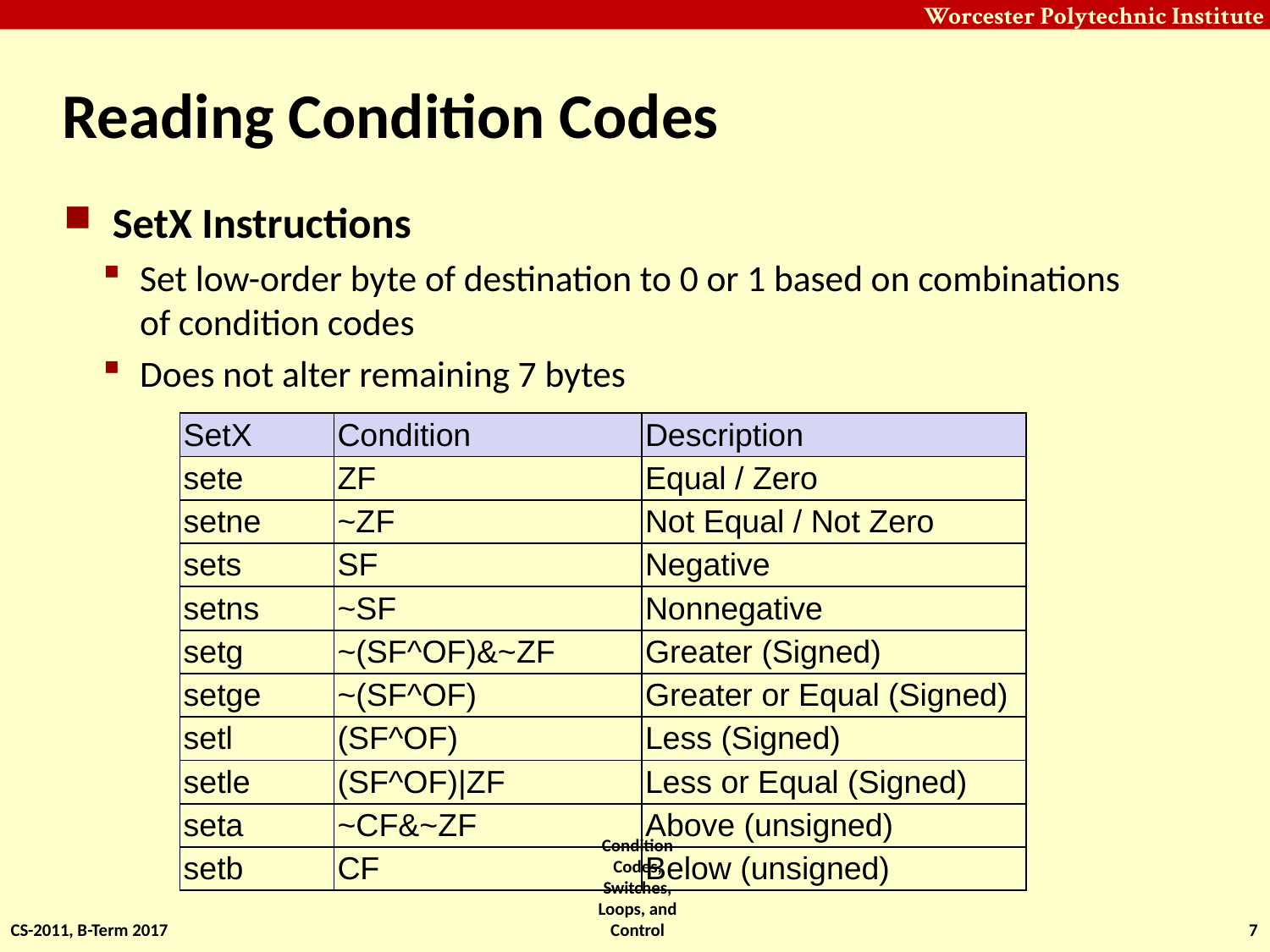

# Reading Condition Codes
SetX Instructions
Set low-order byte of destination to 0 or 1 based on combinations of condition codes
Does not alter remaining 7 bytes

| SetX | Condition | Description |
| --- | --- | --- |
| sete | ZF | Equal / Zero |
| setne | ~ZF | Not Equal / Not Zero |
| sets | SF | Negative |
| setns | ~SF | Nonnegative |
| setg | ~(SF^OF)&~ZF | Greater (Signed) |
| setge | ~(SF^OF) | Greater or Equal (Signed) |
| setl | (SF^OF) | Less (Signed) |
| setle | (SF^OF)|ZF | Less or Equal (Signed) |
| seta | ~CF&~ZF | Above (unsigned) |
| setb | CF | Below (unsigned) |
CS-2011, B-Term 2017
Condition Codes, Switches, Loops, and Control
7